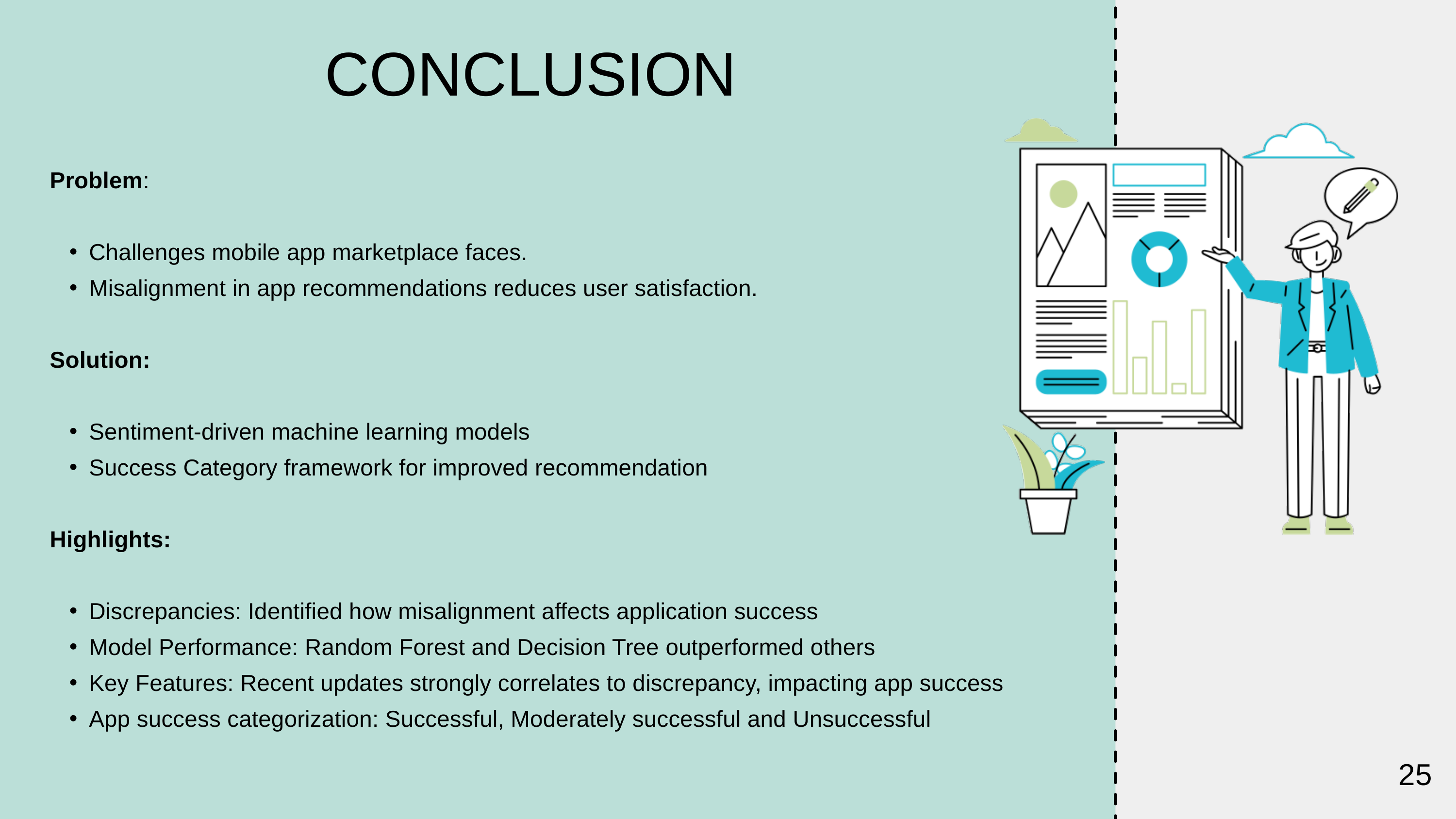

CONCLUSION

Problem:

Challenges mobile app marketplace faces.
Misalignment in app recommendations reduces user satisfaction.

Solution:

Sentiment-driven machine learning models
Success Category framework for improved recommendation

Highlights:

Discrepancies: Identified how misalignment affects application success
Model Performance: Random Forest and Decision Tree outperformed others
Key Features: Recent updates strongly correlates to discrepancy, impacting app success
App success categorization: Successful, Moderately successful and Unsuccessful

25